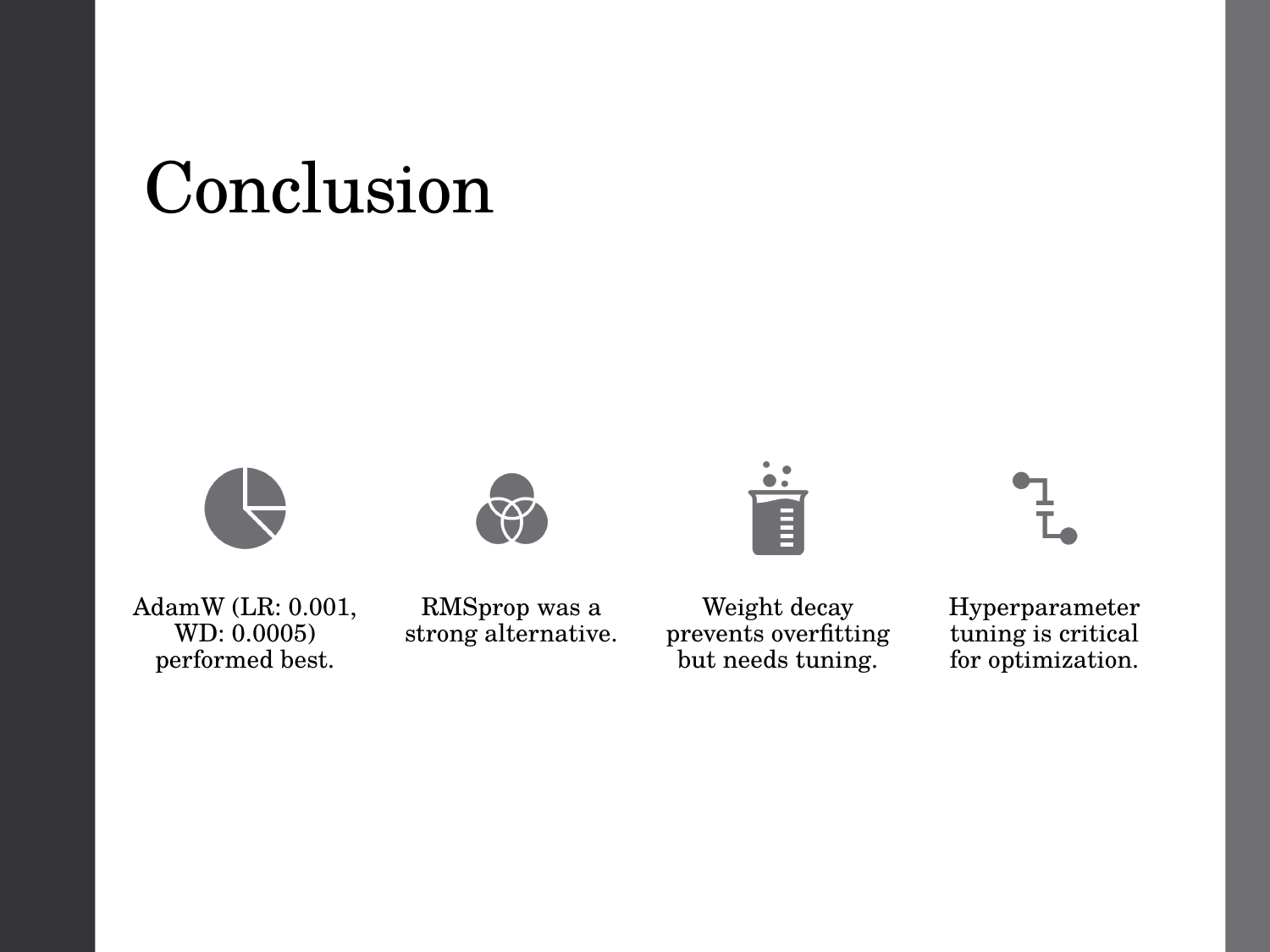

# Conclusion
AdamW (LR: 0.001, WD: 0.0005) performed best.
RMSprop was a strong alternative.
Weight decay prevents overfitting but needs tuning.
Hyperparameter tuning is critical for optimization.